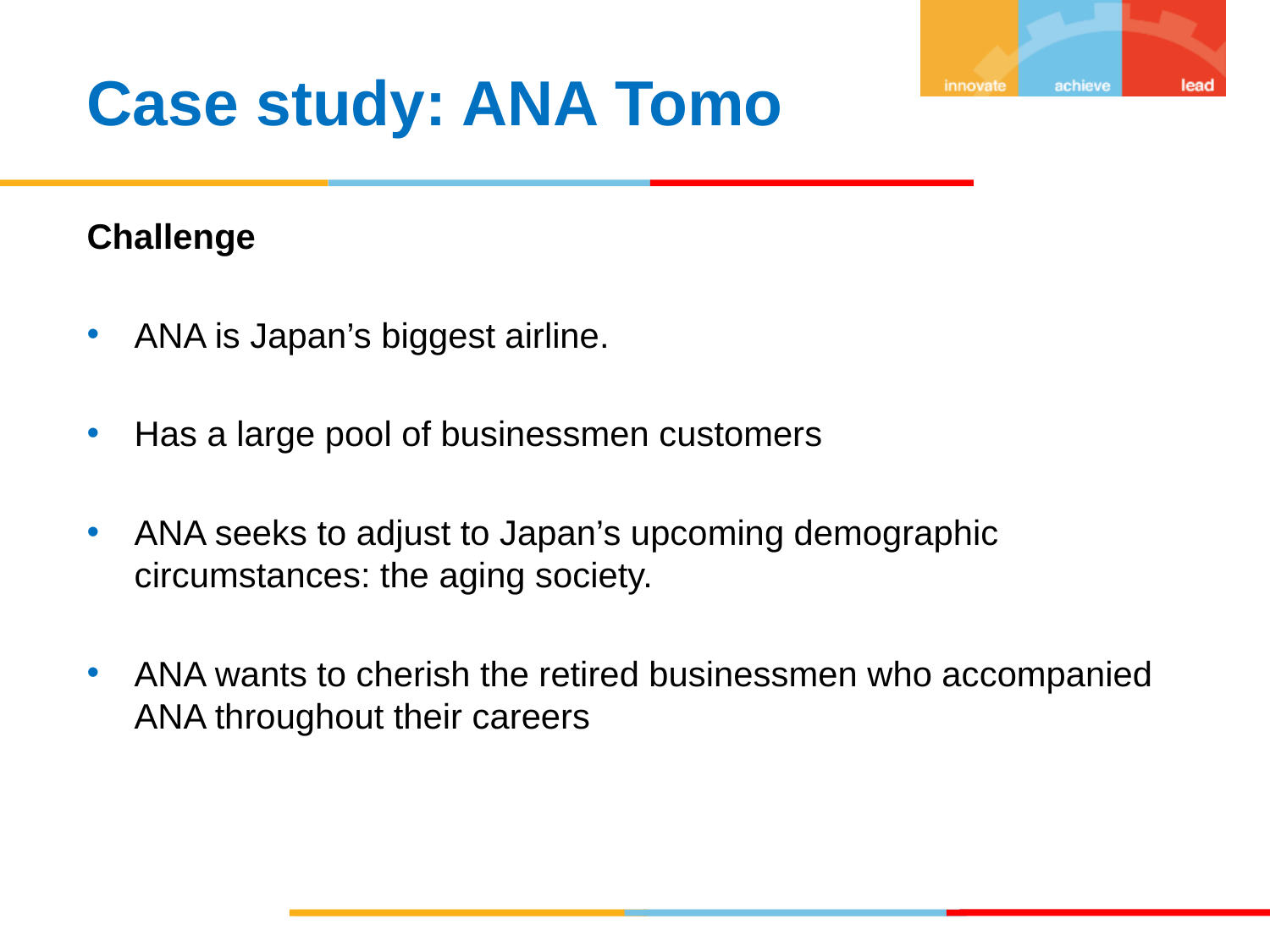

Case study: ANA Tomo
Challenge

ANA is Japan’s biggest airline.

Has a large pool of businessmen customers

ANA seeks to adjust to Japan’s upcoming demographic circumstances: the aging society.

ANA wants to cherish the retired businessmen who accompanied ANA throughout their careers